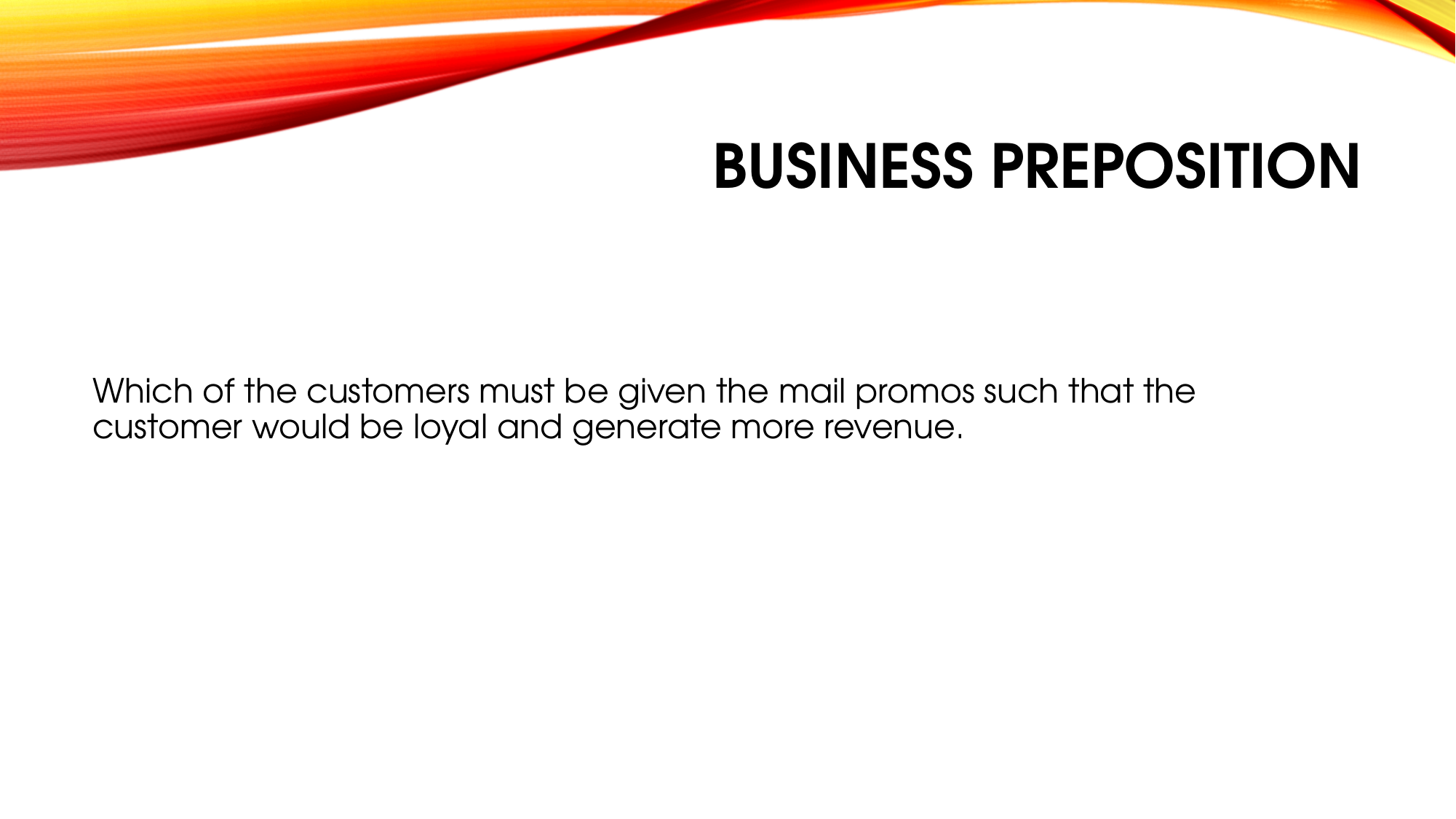

# BUSINESS PREPOSITION

Which of the customers must be given the mail promos such that the customer would be loyal and generate more revenue.